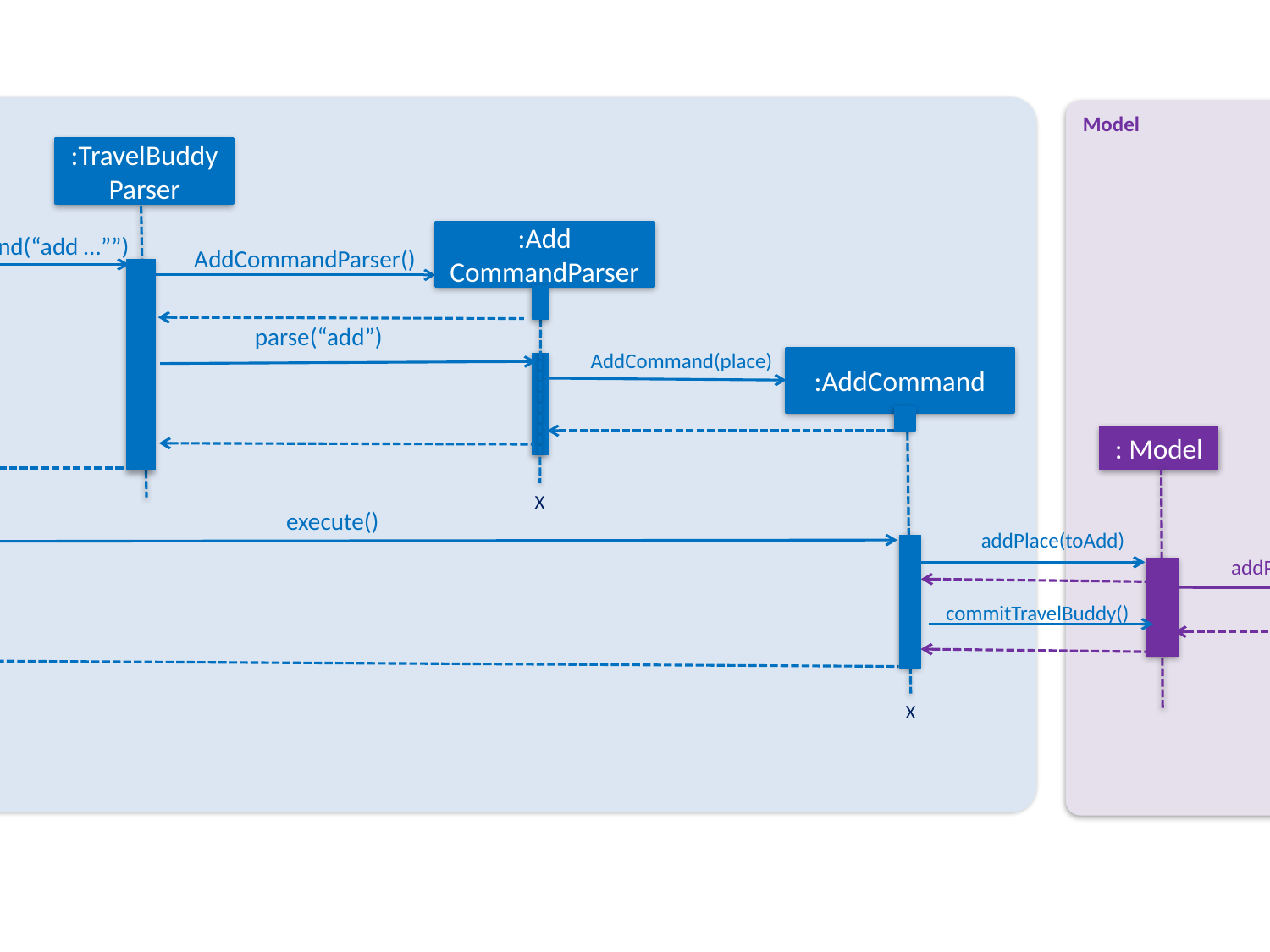

Logic
Model
:TravelBuddyParser
:LogicManager
:Add
CommandParser
execute(“add n/NUS Computing cc/SGP dv/10/10/2017 r/3 d/My School a/13 Computing Drive, 117417 t/faculty")
parseCommand(“add …””)
AddCommandParser()

parse(“add”)
AddCommand(place)
:AddCommand

: Model
: TravelBuddy
X
execute()
addPlace(toAdd)

addPlace(toAdd)

commitTravelBuddy()
result
X